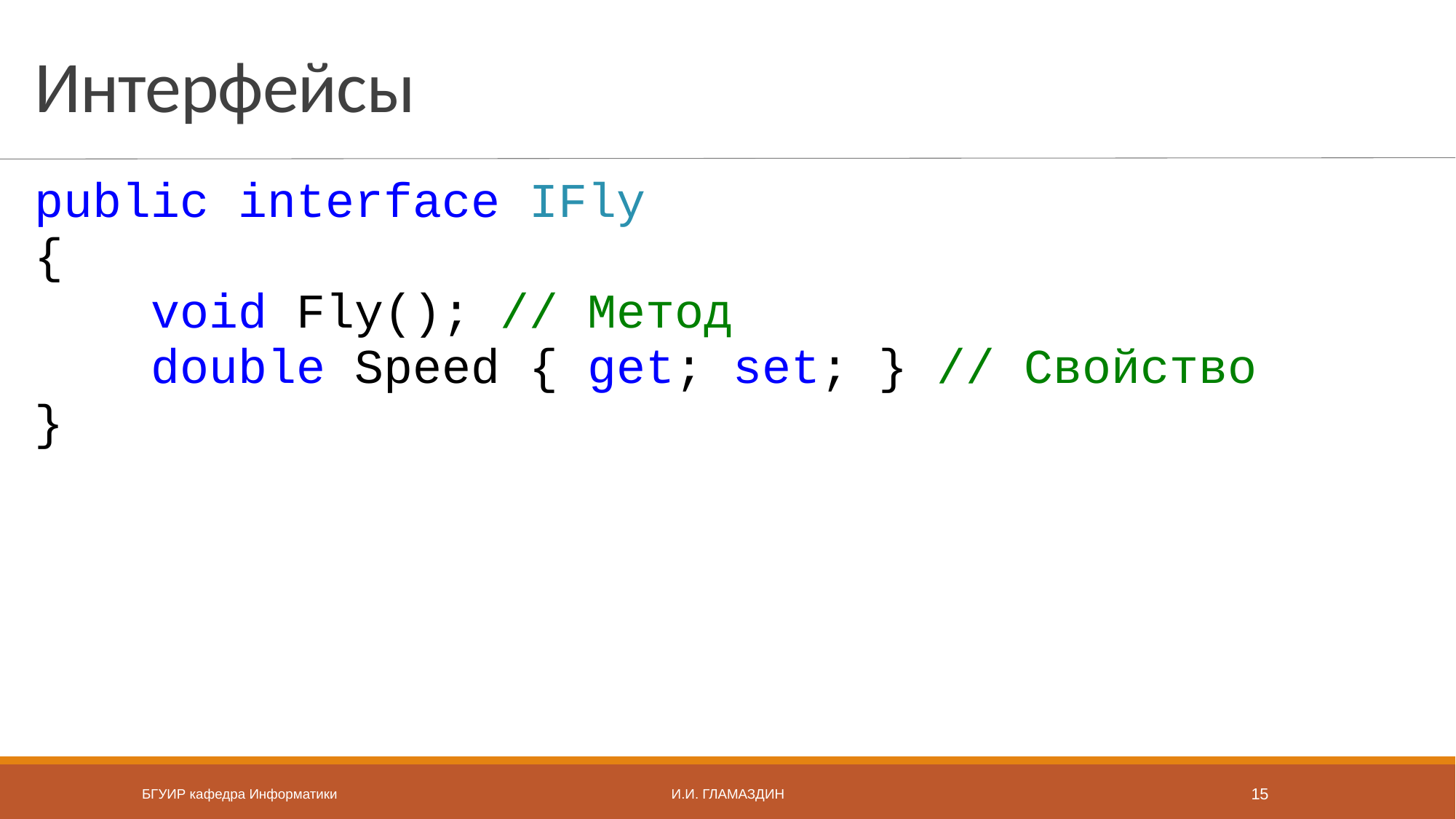

# Интерфейсы
public interface IFly
{
    void Fly(); // Метод
    double Speed { get; set; } // Свойство
}
БГУИР кафедра Информатики
И.И. Гламаздин
15